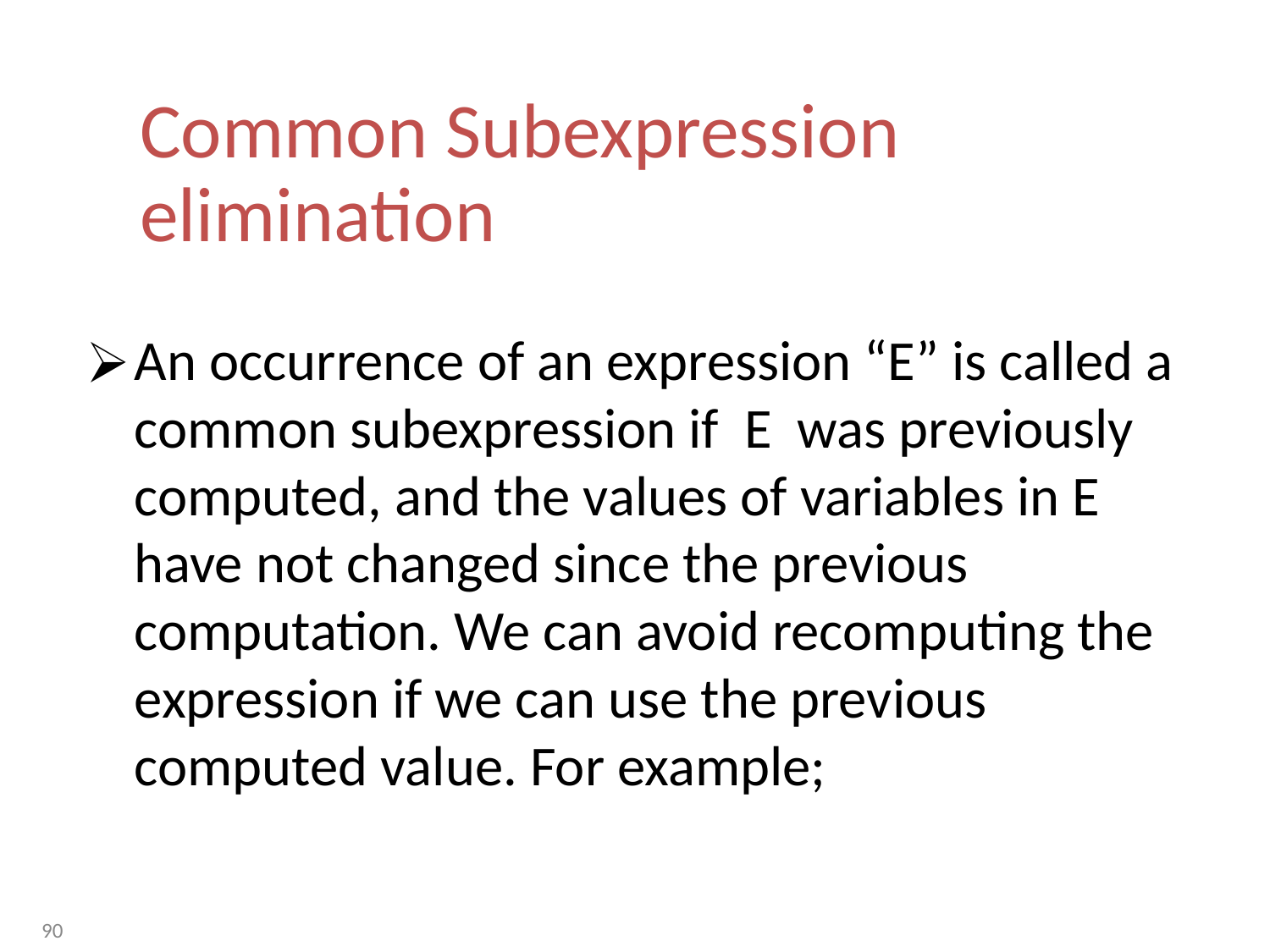

# Common Subexpression elimination
An occurrence of an expression “E” is called a common subexpression if  E  was previously computed, and the values of variables in E have not changed since the previous computation. We can avoid recomputing the expression if we can use the previous computed value. For example;
90